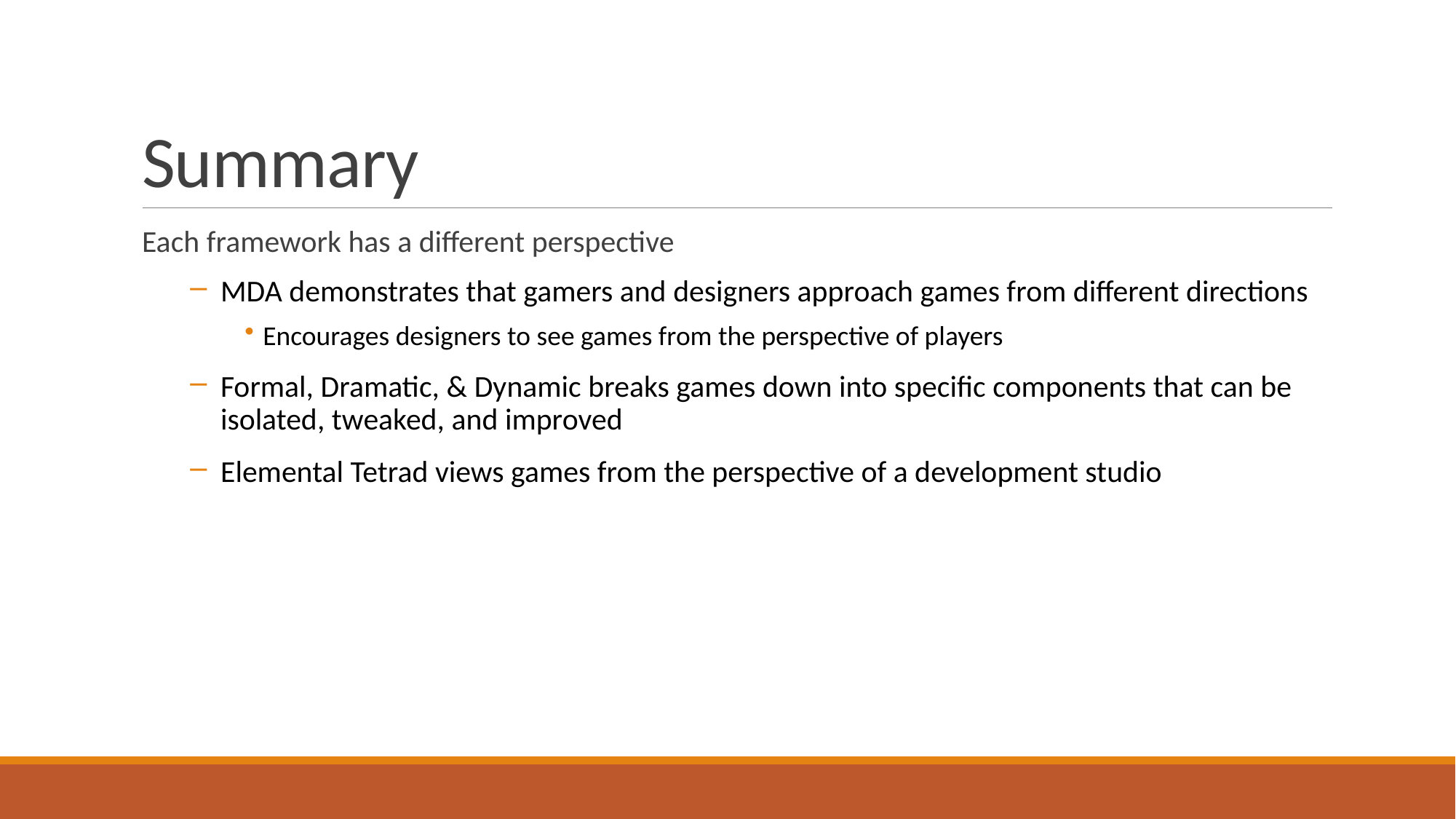

# Summary
Each framework has a different perspective
MDA demonstrates that gamers and designers approach games from different directions
Encourages designers to see games from the perspective of players
Formal, Dramatic, & Dynamic breaks games down into specific components that can be isolated, tweaked, and improved
Elemental Tetrad views games from the perspective of a development studio